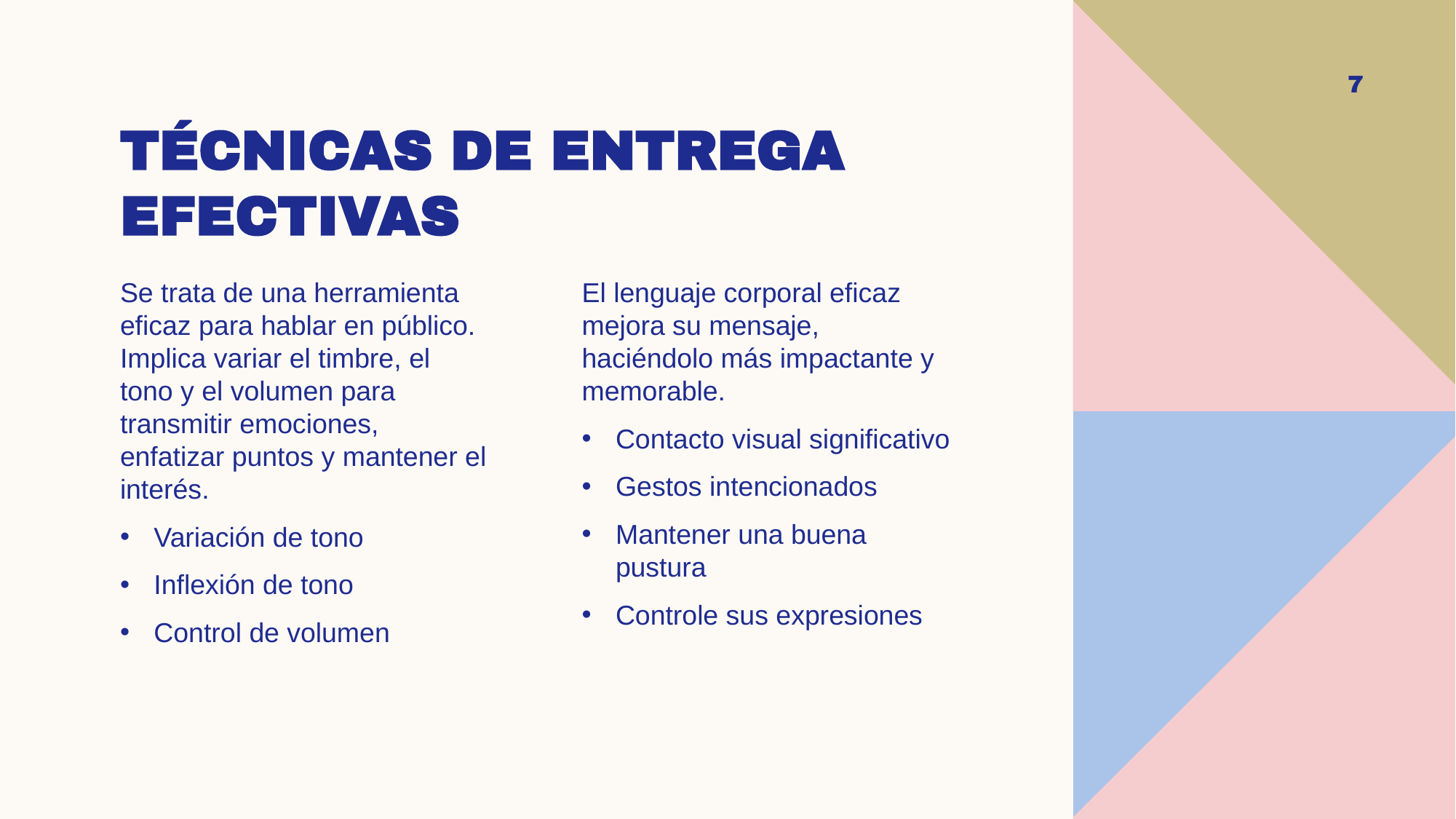

7
# Técnicas de entrega efectivas
Se trata de una herramienta eficaz para hablar en público. Implica variar el timbre, el tono y el volumen para transmitir emociones, enfatizar puntos y mantener el interés.
Variación de tono
Inflexión de tono
Control de volumen
El lenguaje corporal eficaz mejora su mensaje, haciéndolo más impactante y memorable.
Contacto visual significativo
Gestos intencionados
Mantener una buena pustura
Controle sus expresiones